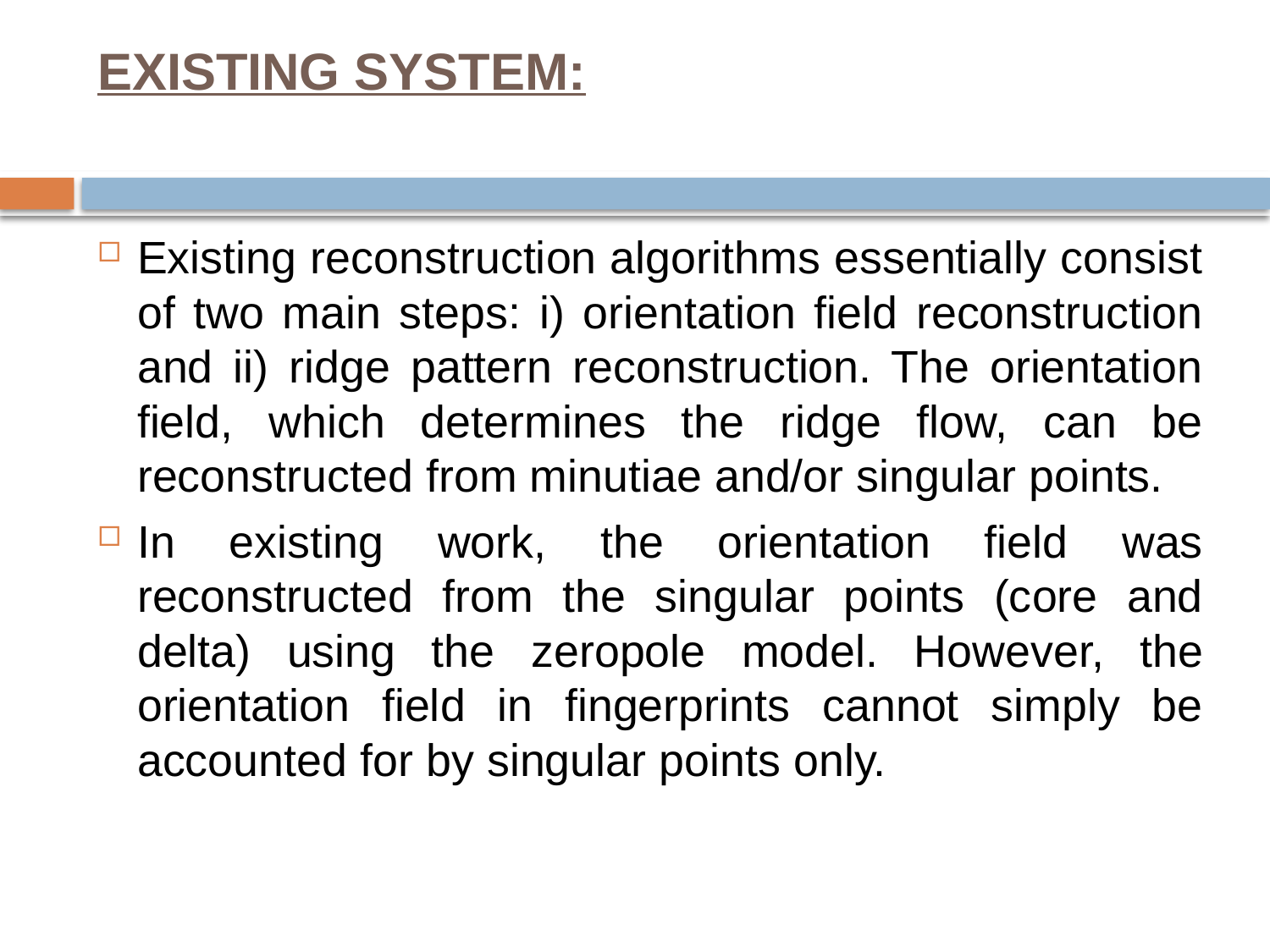

# EXISTING SYSTEM:
Existing reconstruction algorithms essentially consist of two main steps: i) orientation field reconstruction and ii) ridge pattern reconstruction. The orientation field, which determines the ridge flow, can be reconstructed from minutiae and/or singular points.
In existing work, the orientation field was reconstructed from the singular points (core and delta) using the zeropole model. However, the orientation field in fingerprints cannot simply be accounted for by singular points only.